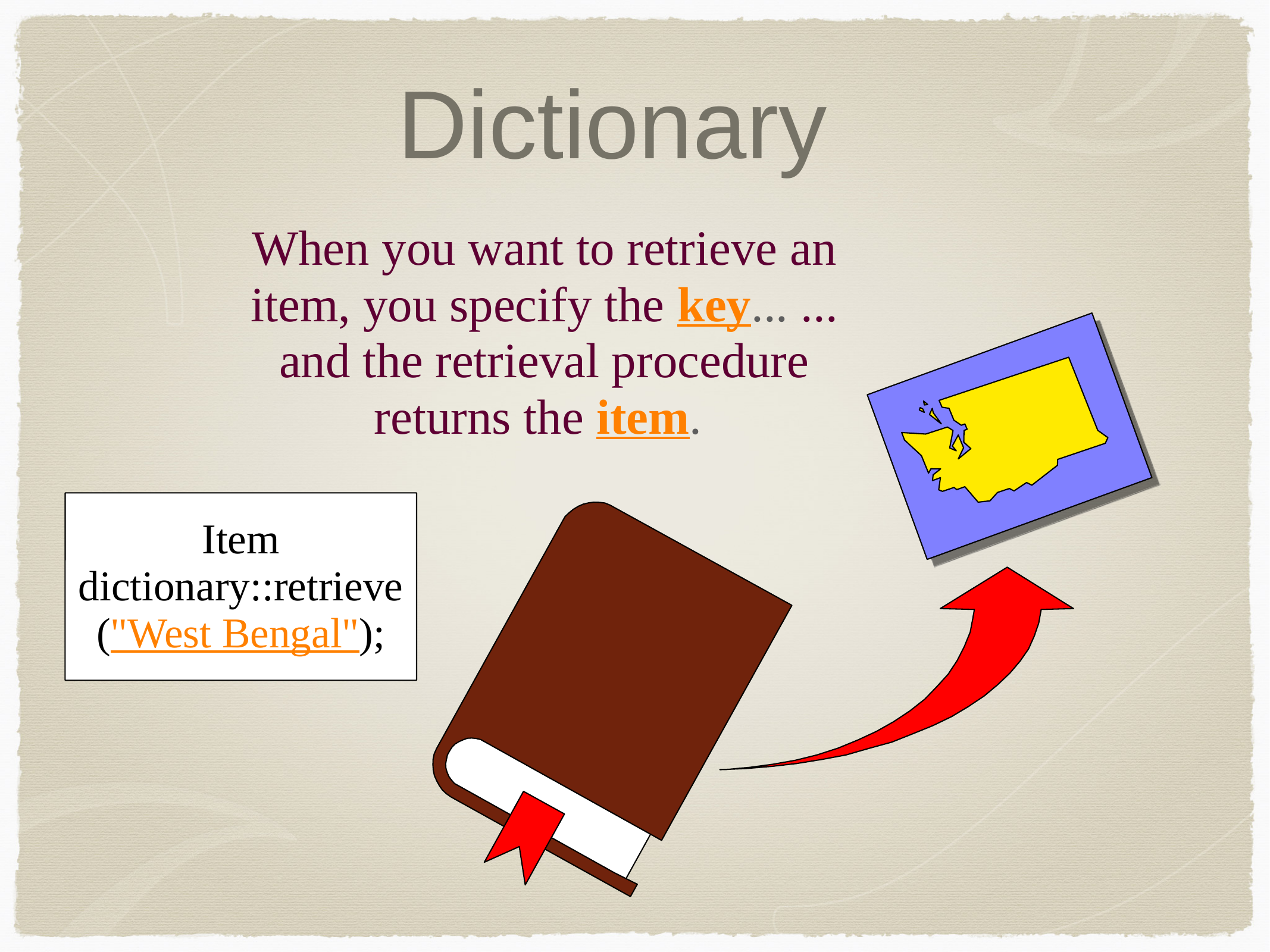

# Dictionary
When you want to retrieve an item, you specify the key... ... and the retrieval procedure returns the item.

Item dictionary::retrieve("West Bengal");